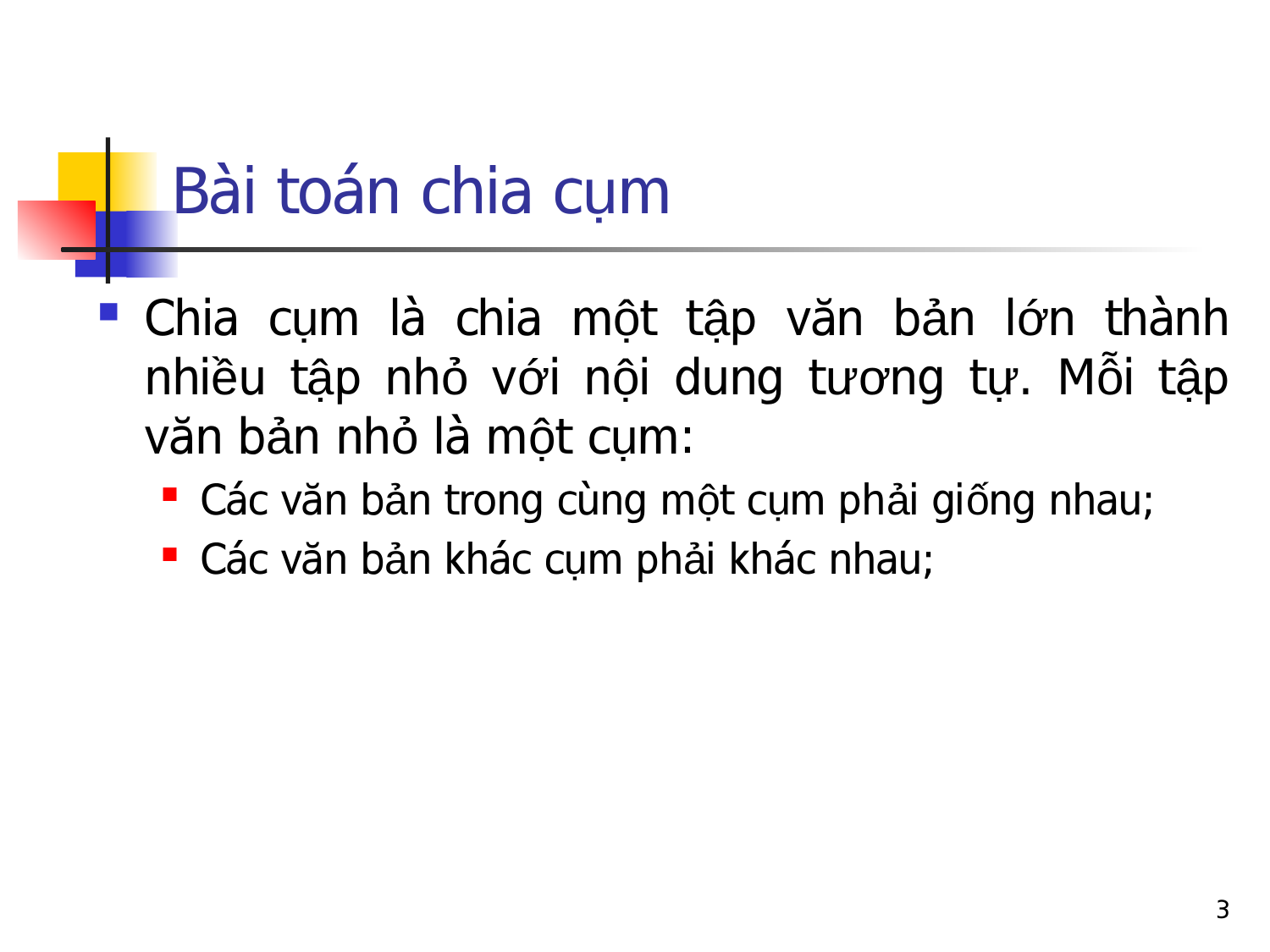

# Bài toán chia cụm
Chia cụm là chia một tập văn bản lớn thành nhiều tập nhỏ với nội dung tương tự. Mỗi tập văn bản nhỏ là một cụm:
Các văn bản trong cùng một cụm phải giống nhau;
Các văn bản khác cụm phải khác nhau;
3